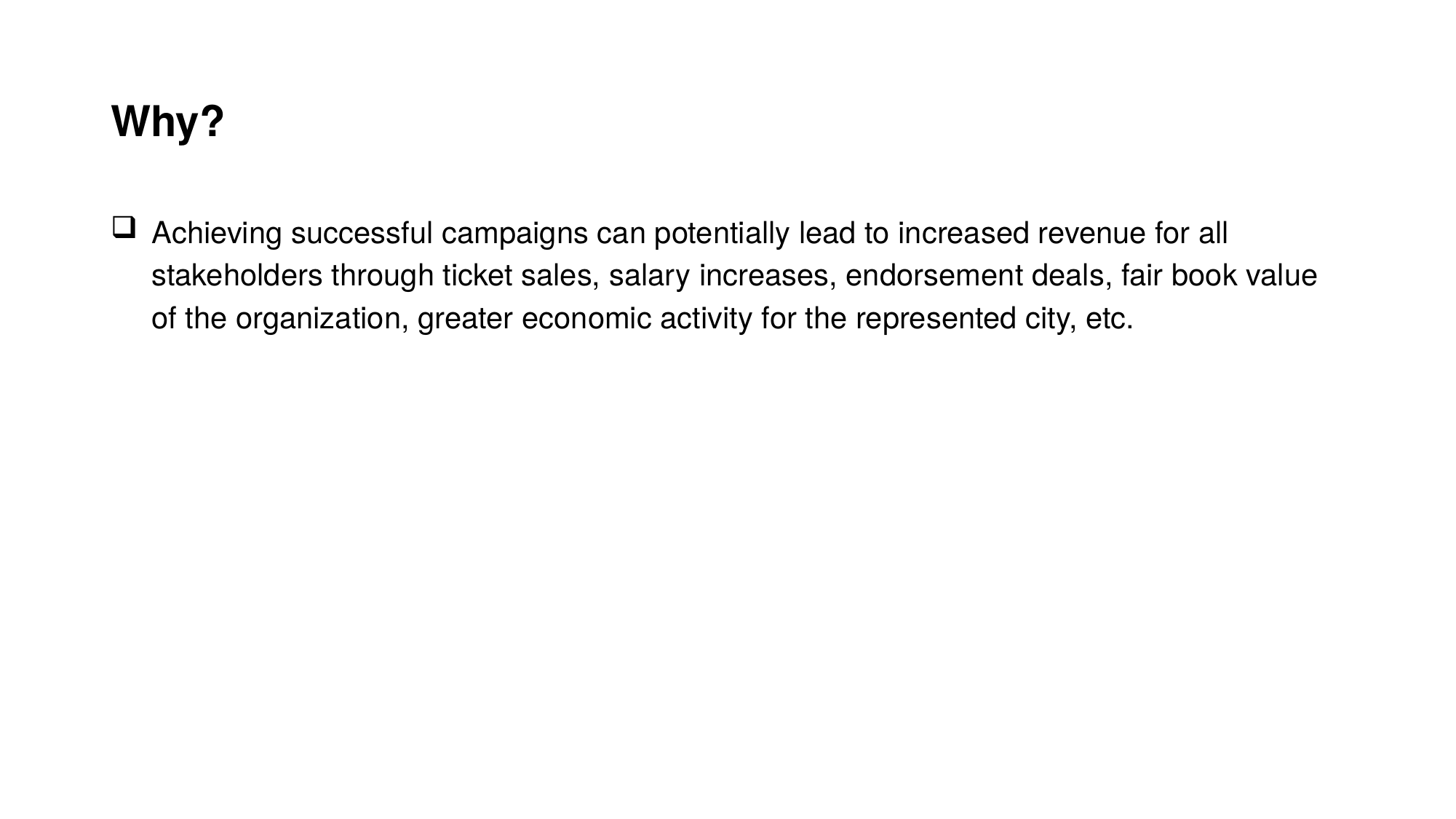

# Why?
Achieving successful campaigns can potentially lead to increased revenue for all stakeholders through ticket sales, salary increases, endorsement deals, fair book value of the organization, greater economic activity for the represented city, etc.